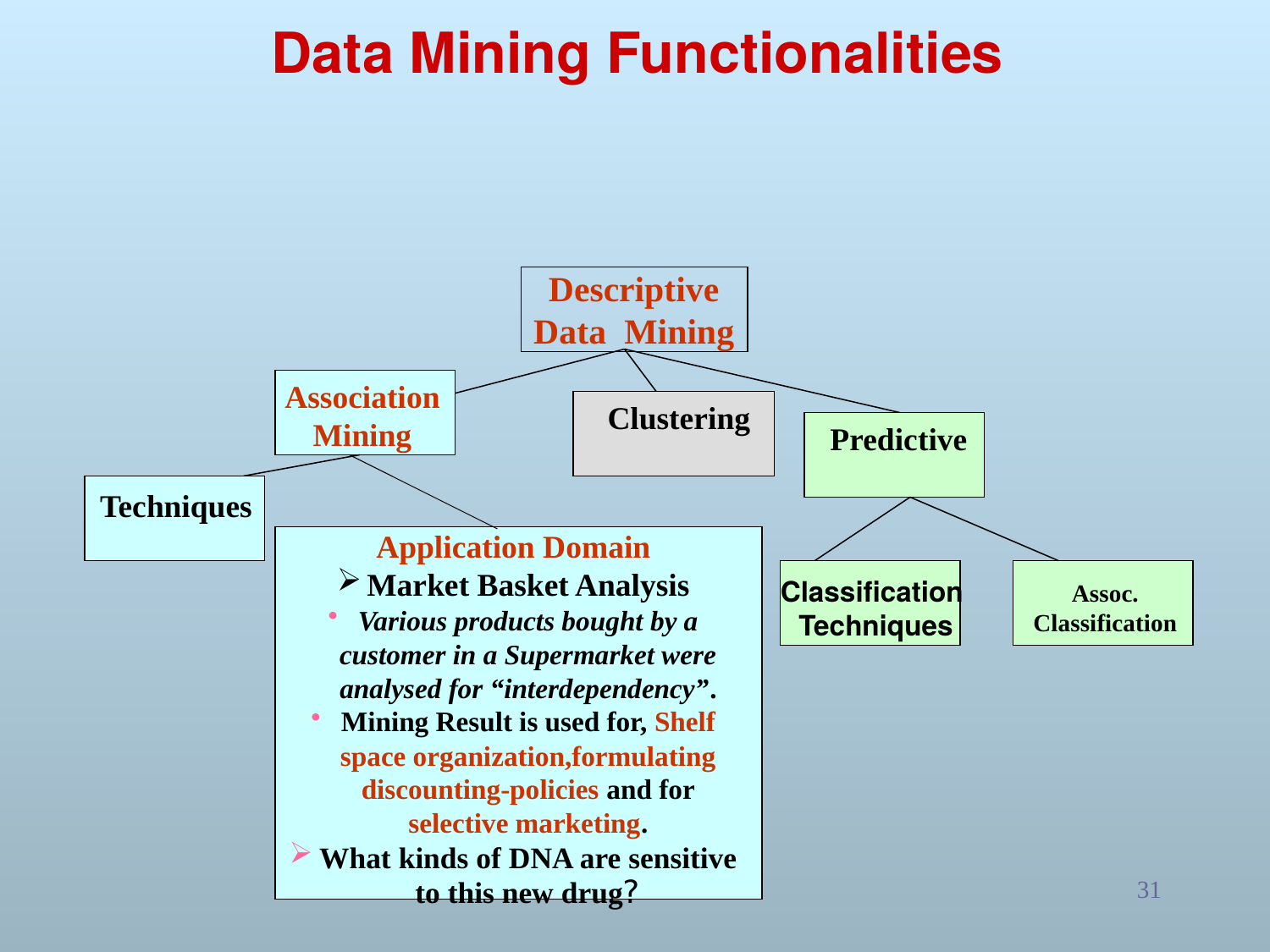

# Data Mining Functionalities
 Descriptive
Data  Mining

Association
Mining

Clustering

Predictive

Techniques

Application Domain
Market Basket Analysis
Various products bought by a customer in a Supermarket were analysed for “interdependency”.
Mining Result is used for, Shelf space organization,formulating discounting-policies and for selective marketing.
What kinds of DNA are sensitive to this new drug?

Classification
 Techniques
Assoc.
Classification
31